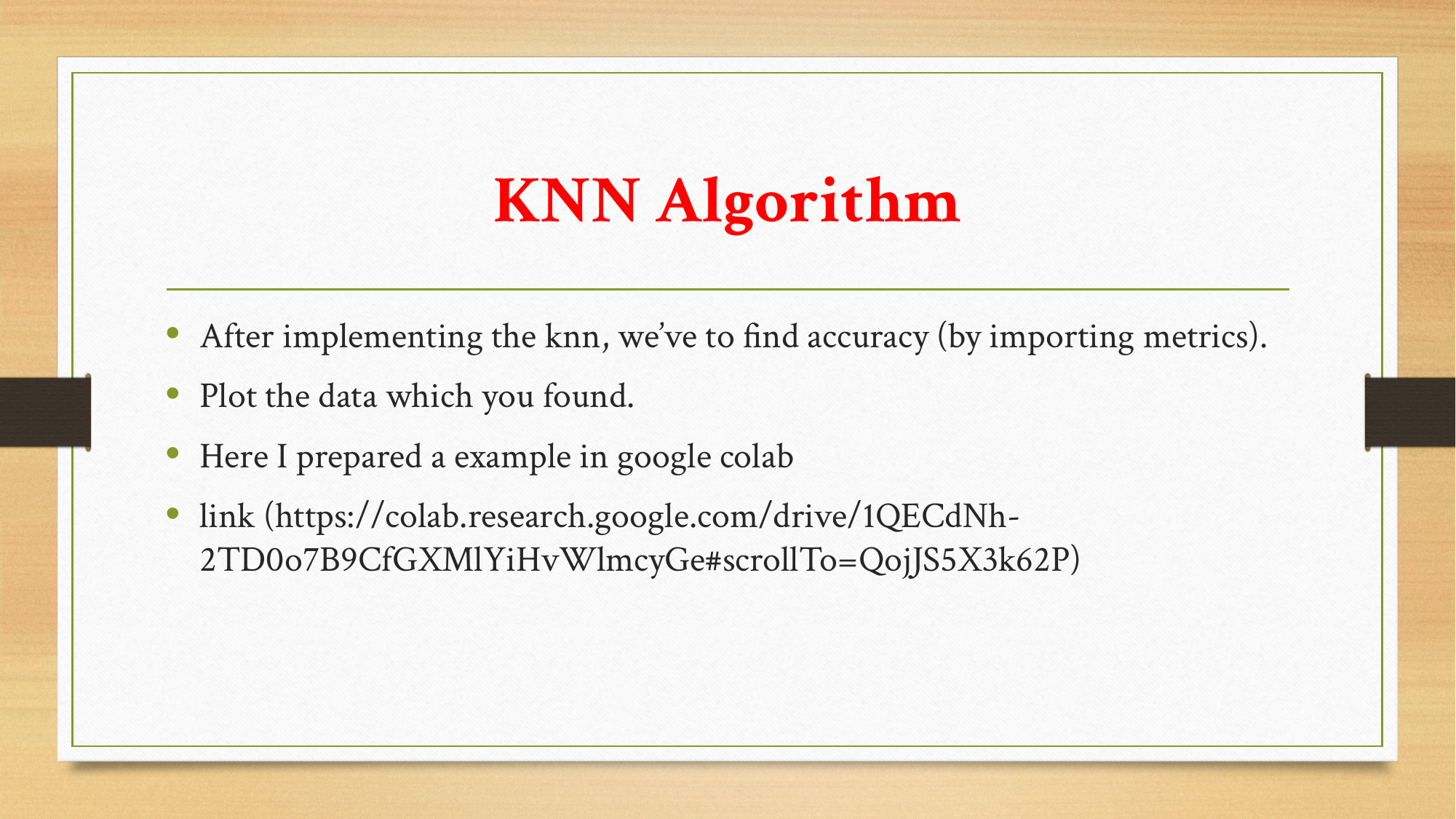

# KNN Algorithm
After implementing the knn, we’ve to find accuracy (by importing metrics).
Plot the data which you found.
Here I prepared a example in google colab
link (https://colab.research.google.com/drive/1QECdNh-2TD0o7B9CfGXMlYiHvWlmcyGe#scrollTo=QojJS5X3k62P)